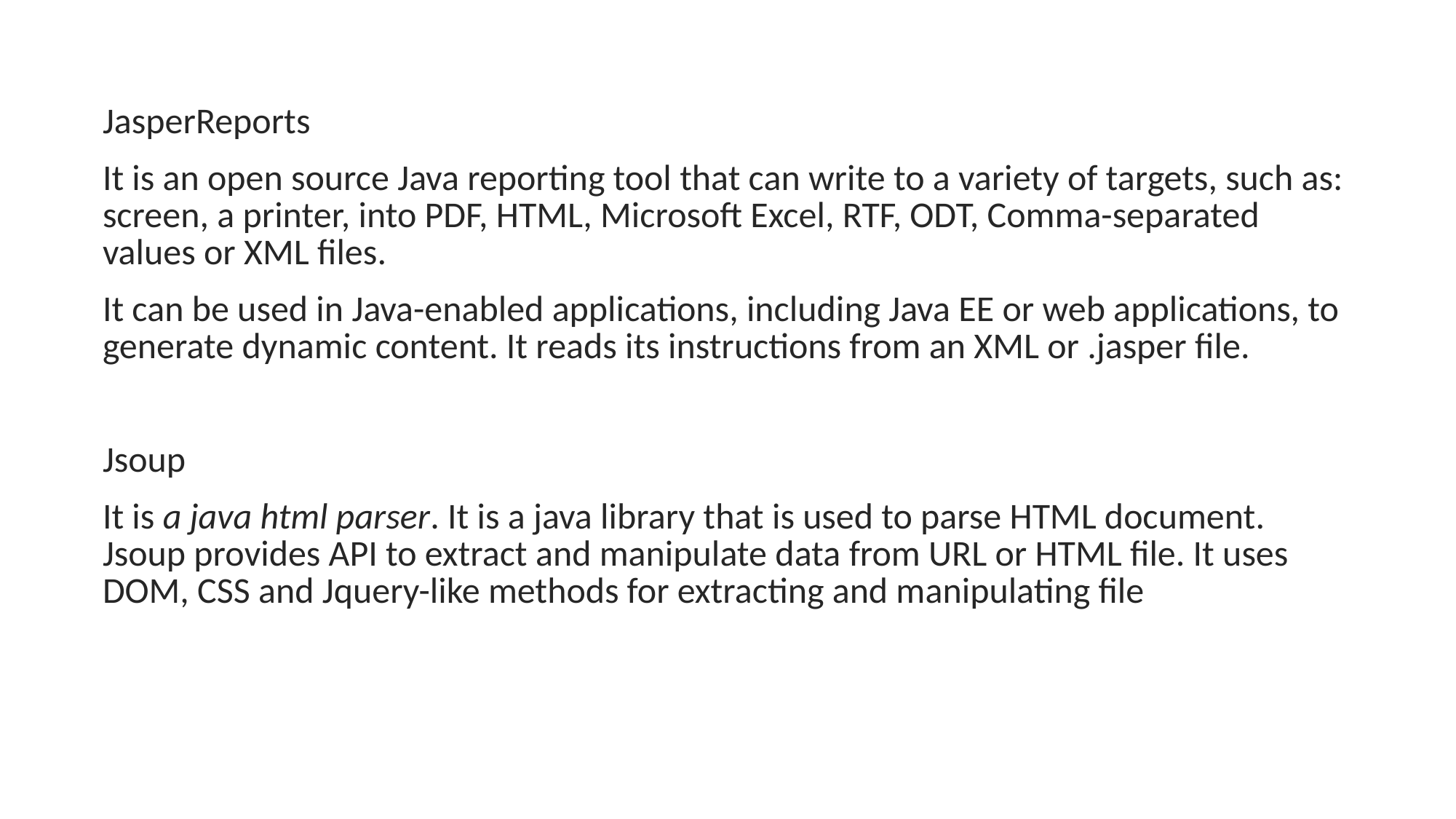

JasperReports
It is an open source Java reporting tool that can write to a variety of targets, such as: screen, a printer, into PDF, HTML, Microsoft Excel, RTF, ODT, Comma-separated values or XML files.
It can be used in Java-enabled applications, including Java EE or web applications, to generate dynamic content. It reads its instructions from an XML or .jasper file.

Jsoup
It is a java html parser. It is a java library that is used to parse HTML document. Jsoup provides API to extract and manipulate data from URL or HTML file. It uses DOM, CSS and Jquery-like methods for extracting and manipulating file